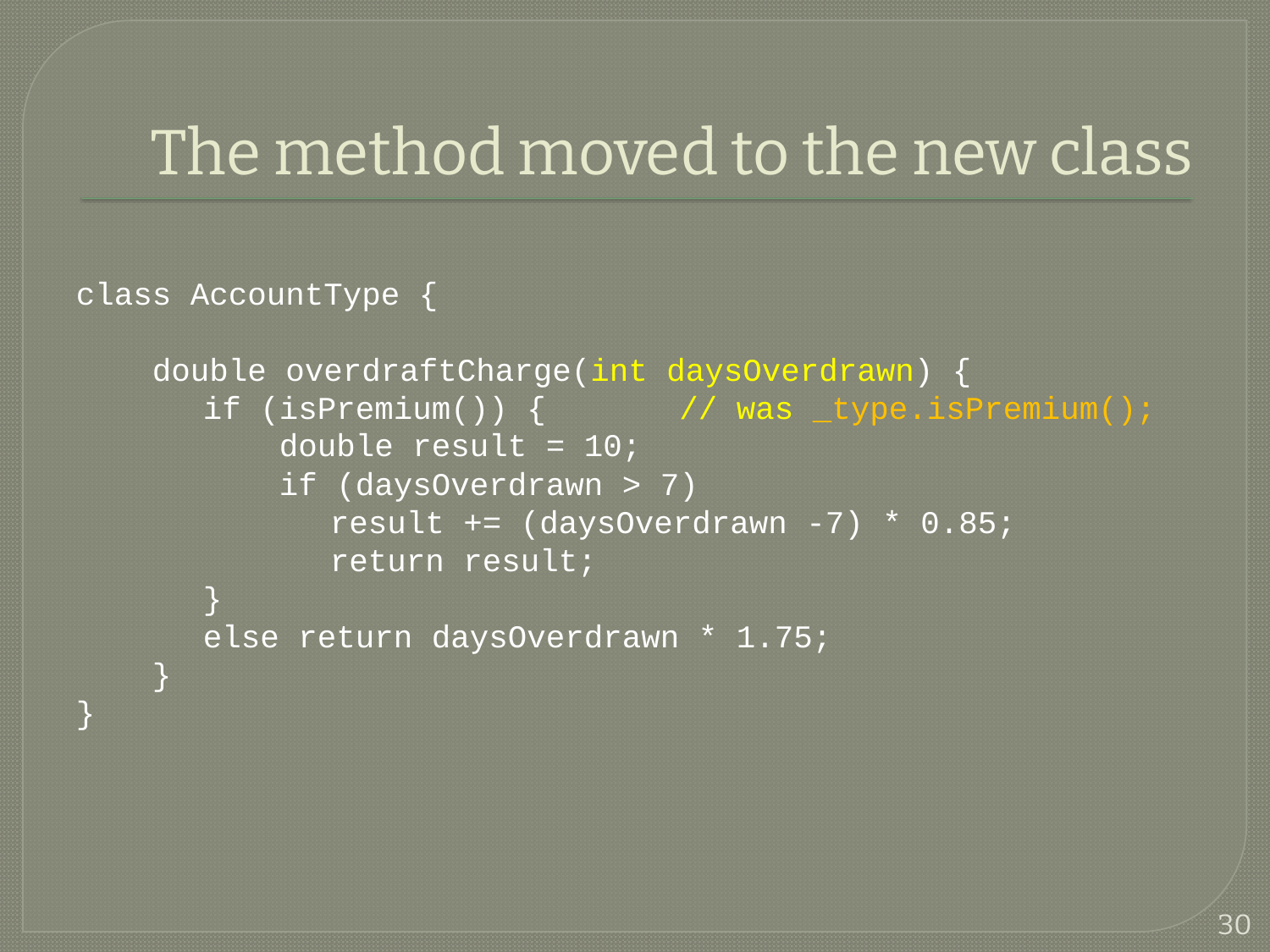

# The method moved to the new class

class AccountType {

    double overdraftCharge(int daysOverdrawn) {
	if (isPremium()) {       // was _type.isPremium();
	    double result = 10;
	    if (daysOverdrawn > 7)
		result += (daysOverdrawn -7) * 0.85;
		return result;
	}
	else return daysOverdrawn * 1.75;
    }
}

30